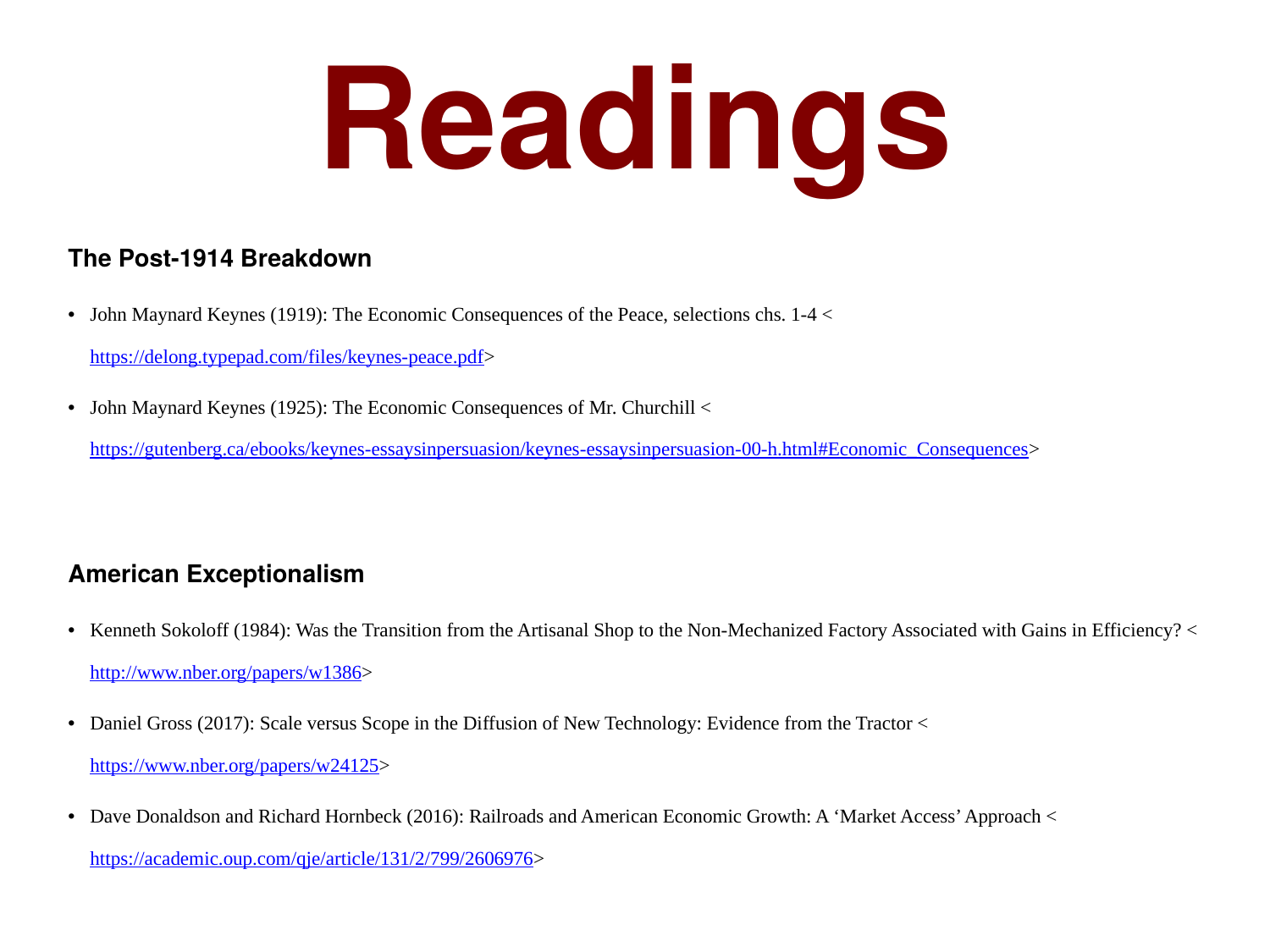

Readings
The Post-1914 Breakdown
John Maynard Keynes (1919): The Economic Consequences of the Peace, selections chs. 1-4 <https://delong.typepad.com/files/keynes-peace.pdf>
John Maynard Keynes (1925): The Economic Consequences of Mr. Churchill <https://gutenberg.ca/ebooks/keynes-essaysinpersuasion/keynes-essaysinpersuasion-00-h.html#Economic_Consequences>

American Exceptionalism
Kenneth Sokoloff (1984): Was the Transition from the Artisanal Shop to the Non-Mechanized Factory Associated with Gains in Efficiency? <http://www.nber.org/papers/w1386>
Daniel Gross (2017): Scale versus Scope in the Diffusion of New Technology: Evidence from the Tractor <https://www.nber.org/papers/w24125>
Dave Donaldson and Richard Hornbeck (2016): Railroads and American Economic Growth: A ‘Market Access’ Approach <https://academic.oup.com/qje/article/131/2/799/2606976>